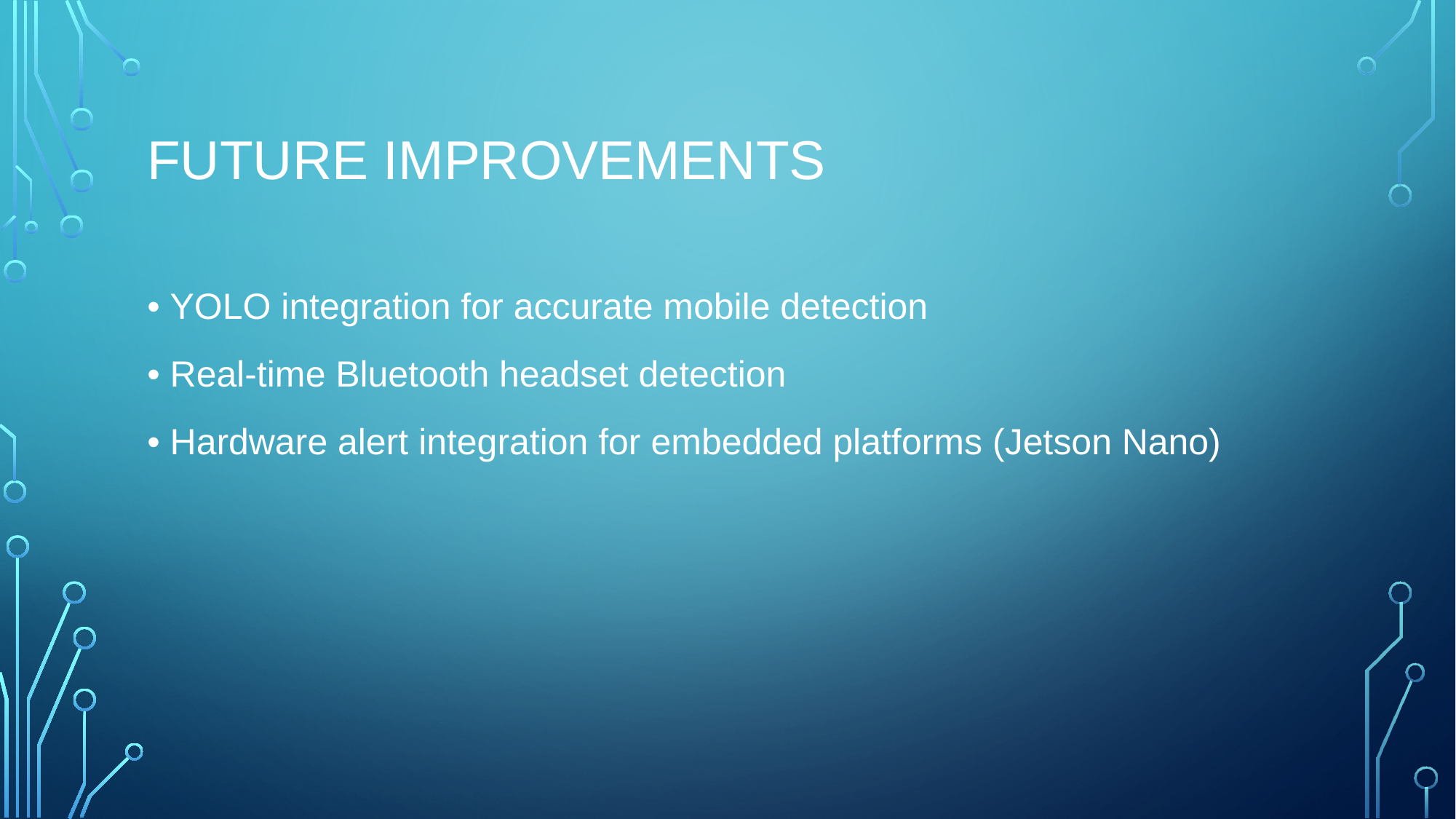

# Future Improvements
• YOLO integration for accurate mobile detection
• Real-time Bluetooth headset detection
• Hardware alert integration for embedded platforms (Jetson Nano)